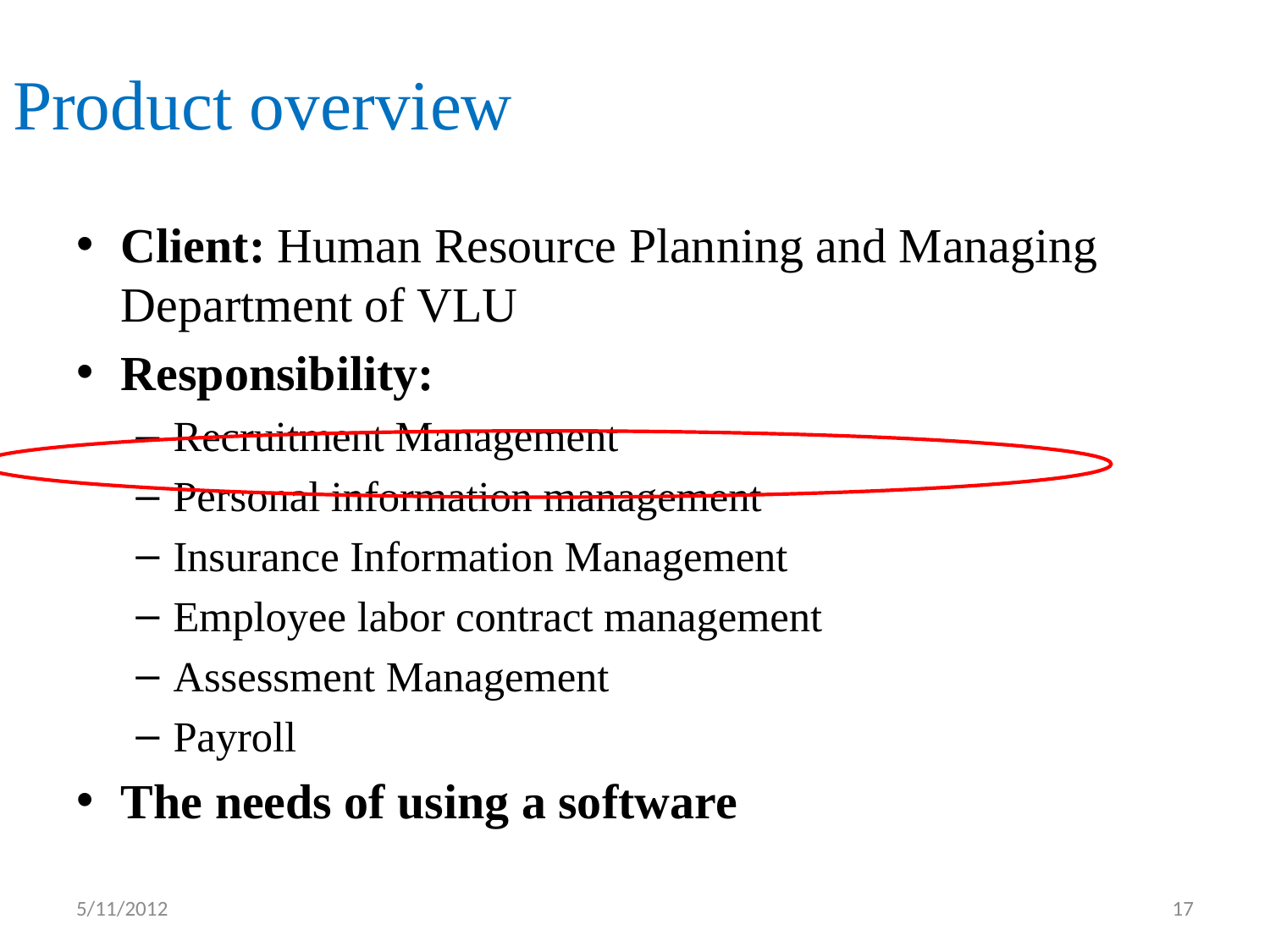

Product overview
Client: Human Resource Planning and Managing Department of VLU
Responsibility:
Recruitment Management
Personal information management
Insurance Information Management
Employee labor contract management
Assessment Management
Payroll
The needs of using a software

5/11/2012
17